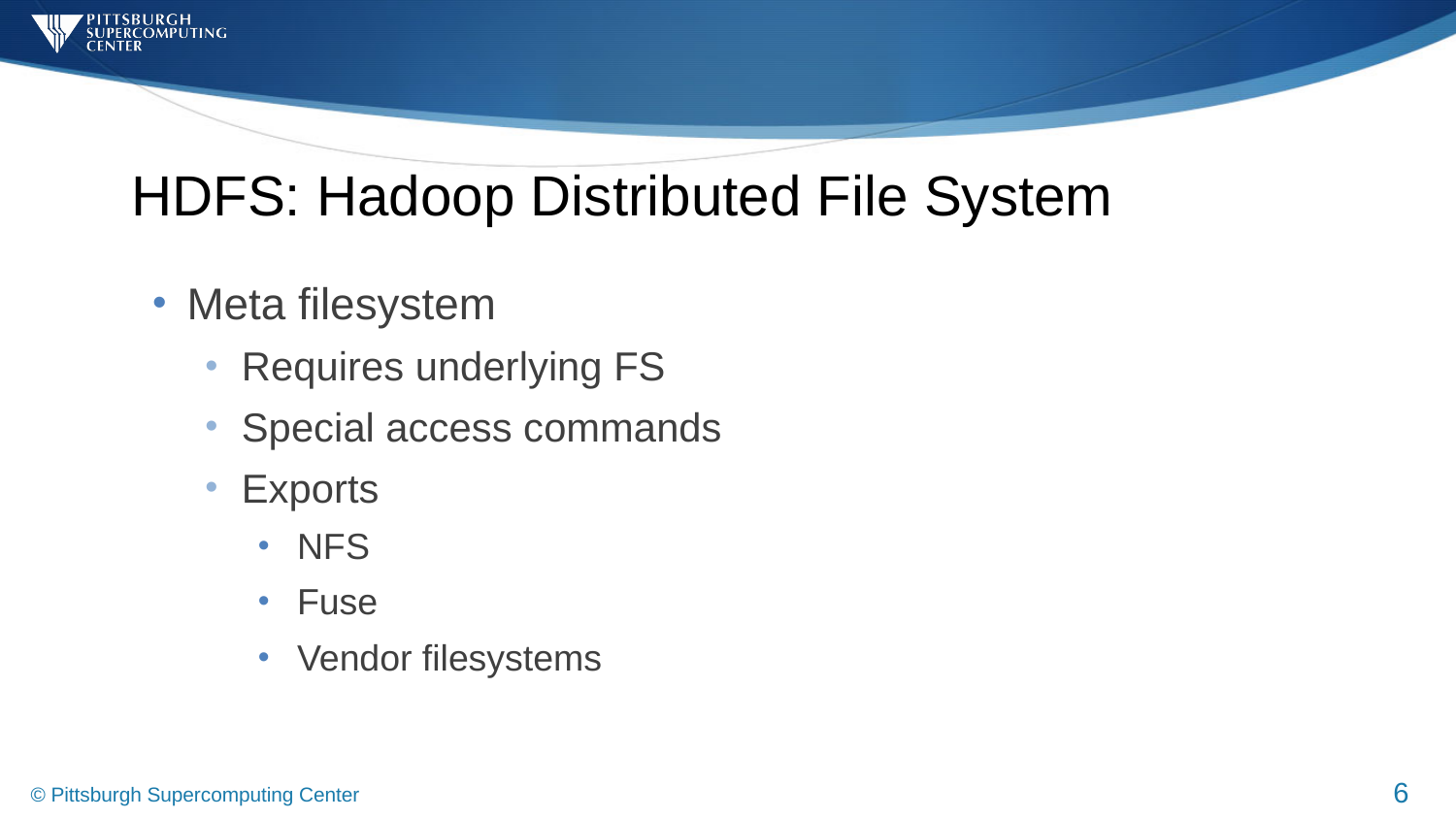

# HDFS: Hadoop Distributed File System
Meta filesystem
Requires underlying FS
Special access commands
Exports
NFS
Fuse
Vendor filesystems